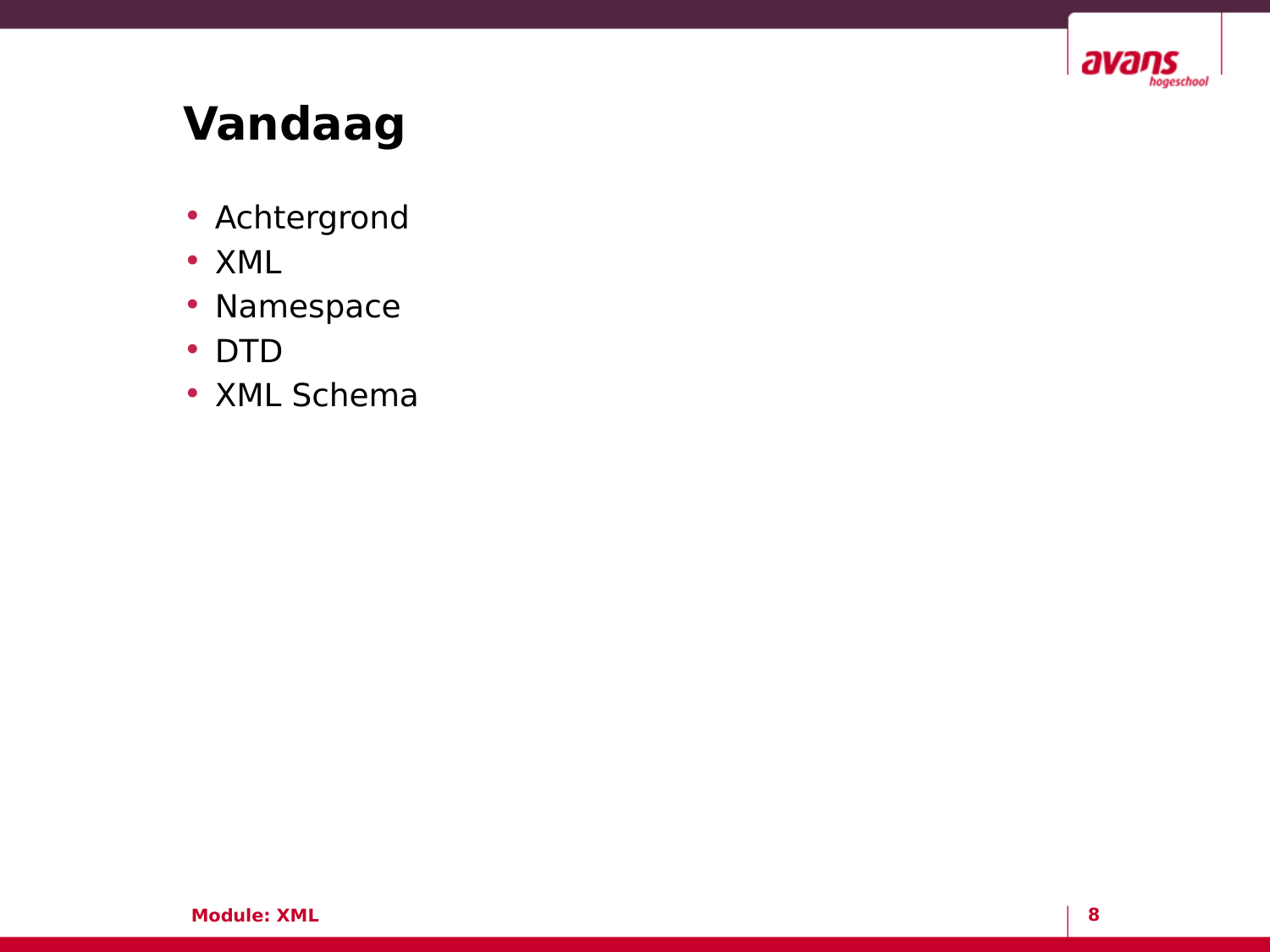

# Vandaag
Achtergrond
XML
Namespace
DTD
XML Schema
8